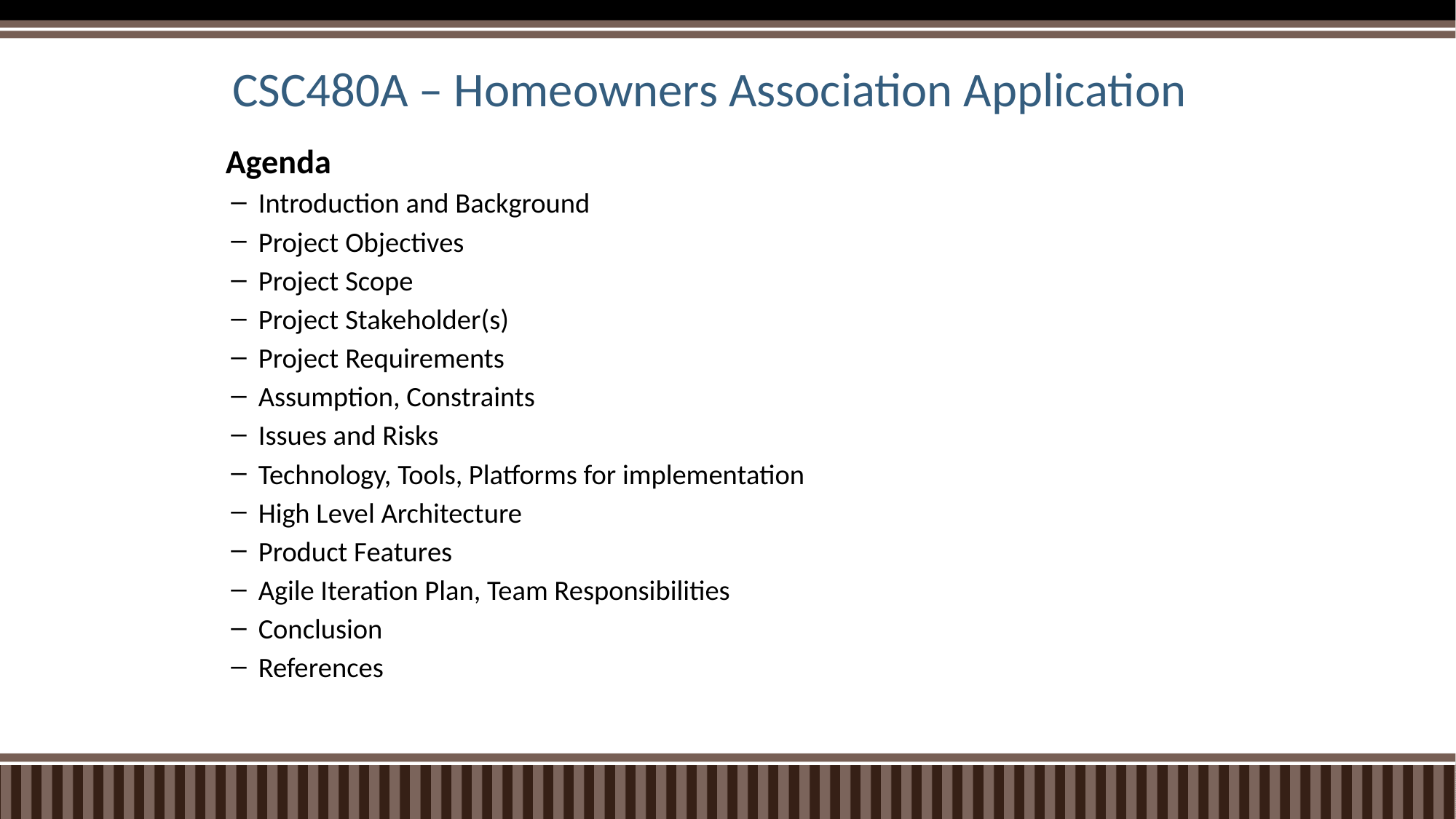

# CSC480A – Homeowners Association Application
Agenda
Introduction and Background
Project Objectives
Project Scope
Project Stakeholder(s)
Project Requirements
Assumption, Constraints
Issues and Risks
Technology, Tools, Platforms for implementation
High Level Architecture
Product Features
Agile Iteration Plan, Team Responsibilities
Conclusion
References